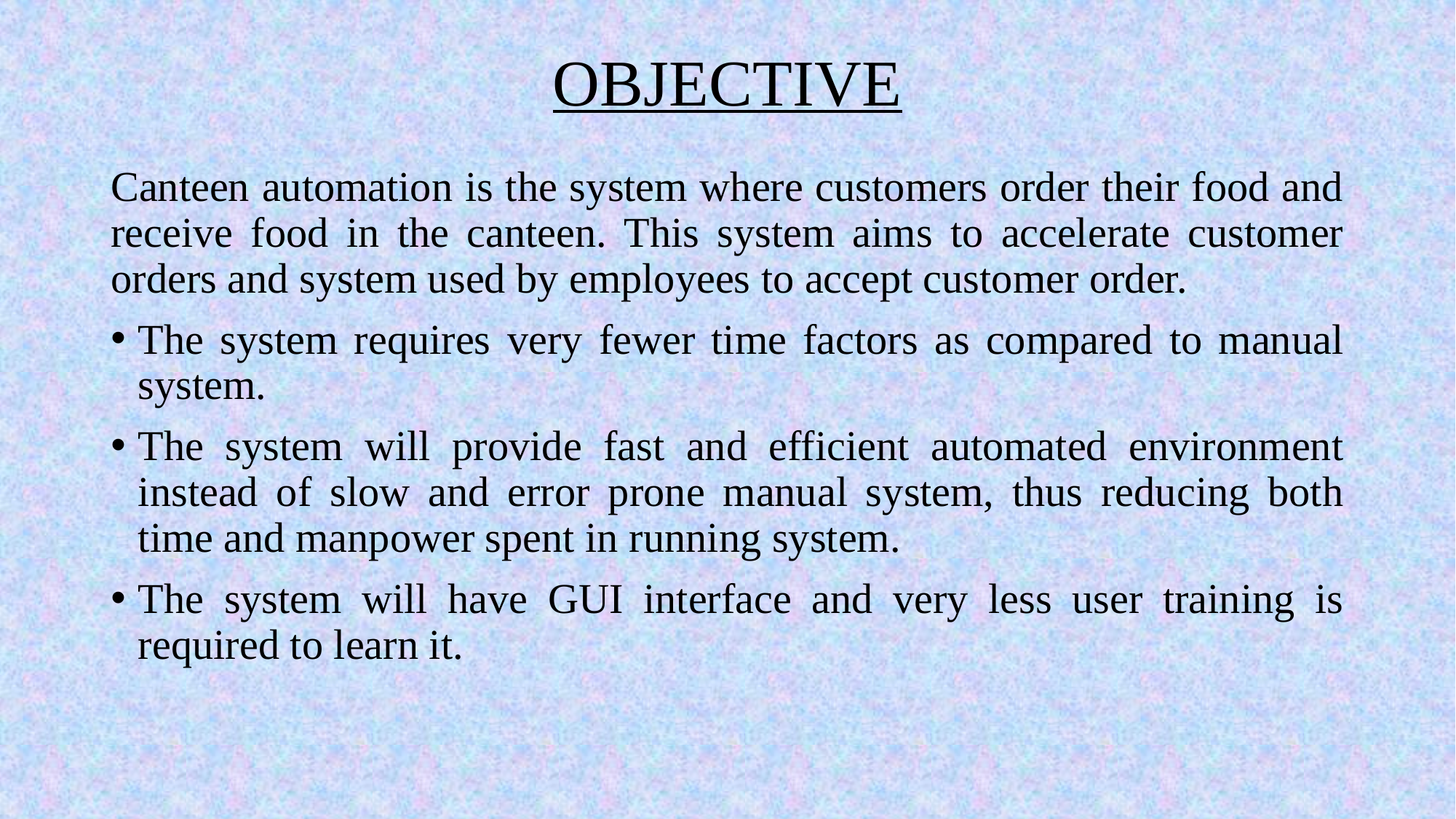

# OBJECTIVE
Canteen automation is the system where customers order their food and receive food in the canteen. This system aims to accelerate customer orders and system used by employees to accept customer order.
The system requires very fewer time factors as compared to manual system.
The system will provide fast and efficient automated environment instead of slow and error prone manual system, thus reducing both time and manpower spent in running system.
The system will have GUI interface and very less user training is required to learn it.